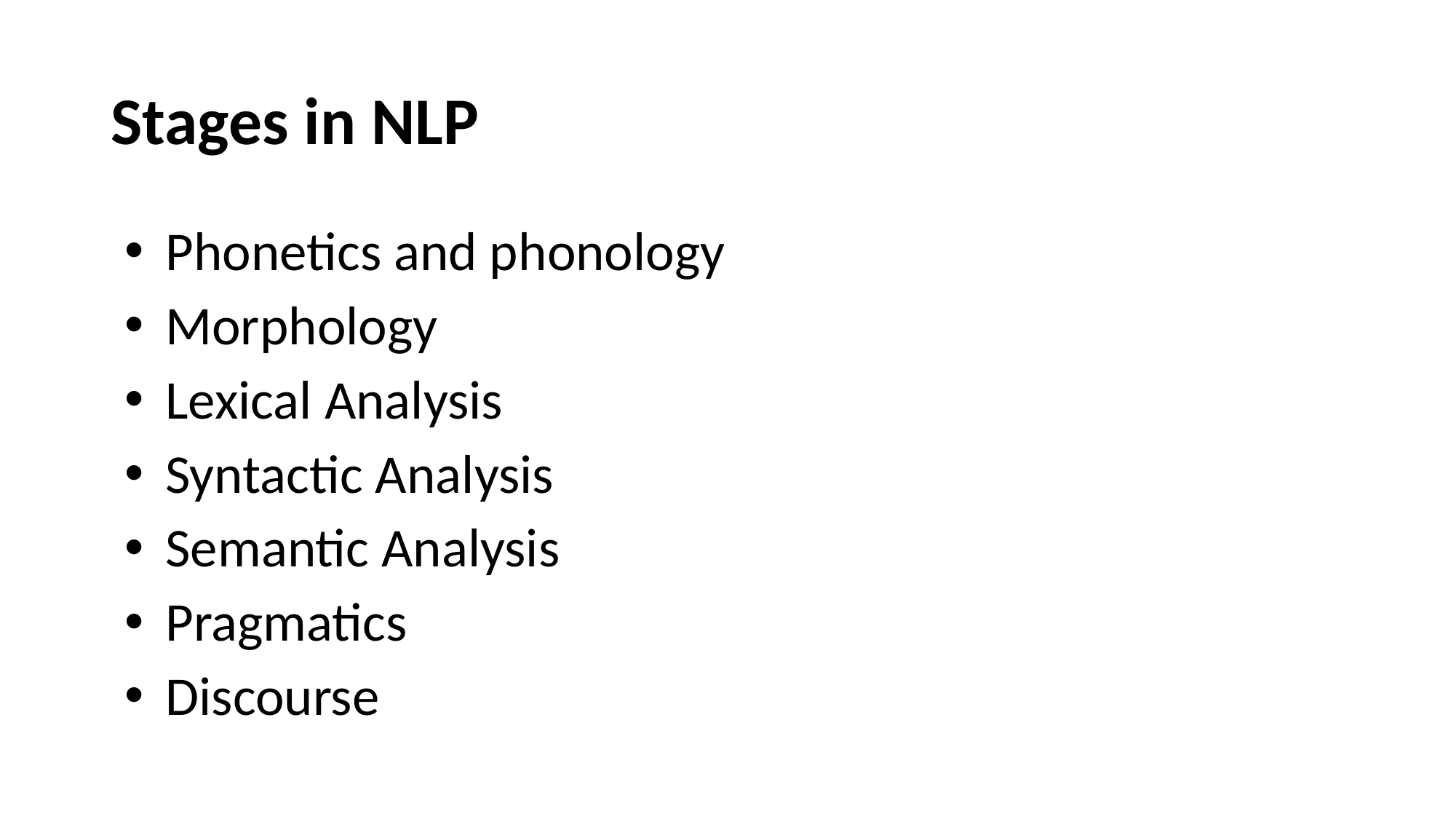

# Stages in NLP
Phonetics and phonology
Morphology
Lexical Analysis
Syntactic Analysis
Semantic Analysis
Pragmatics
Discourse